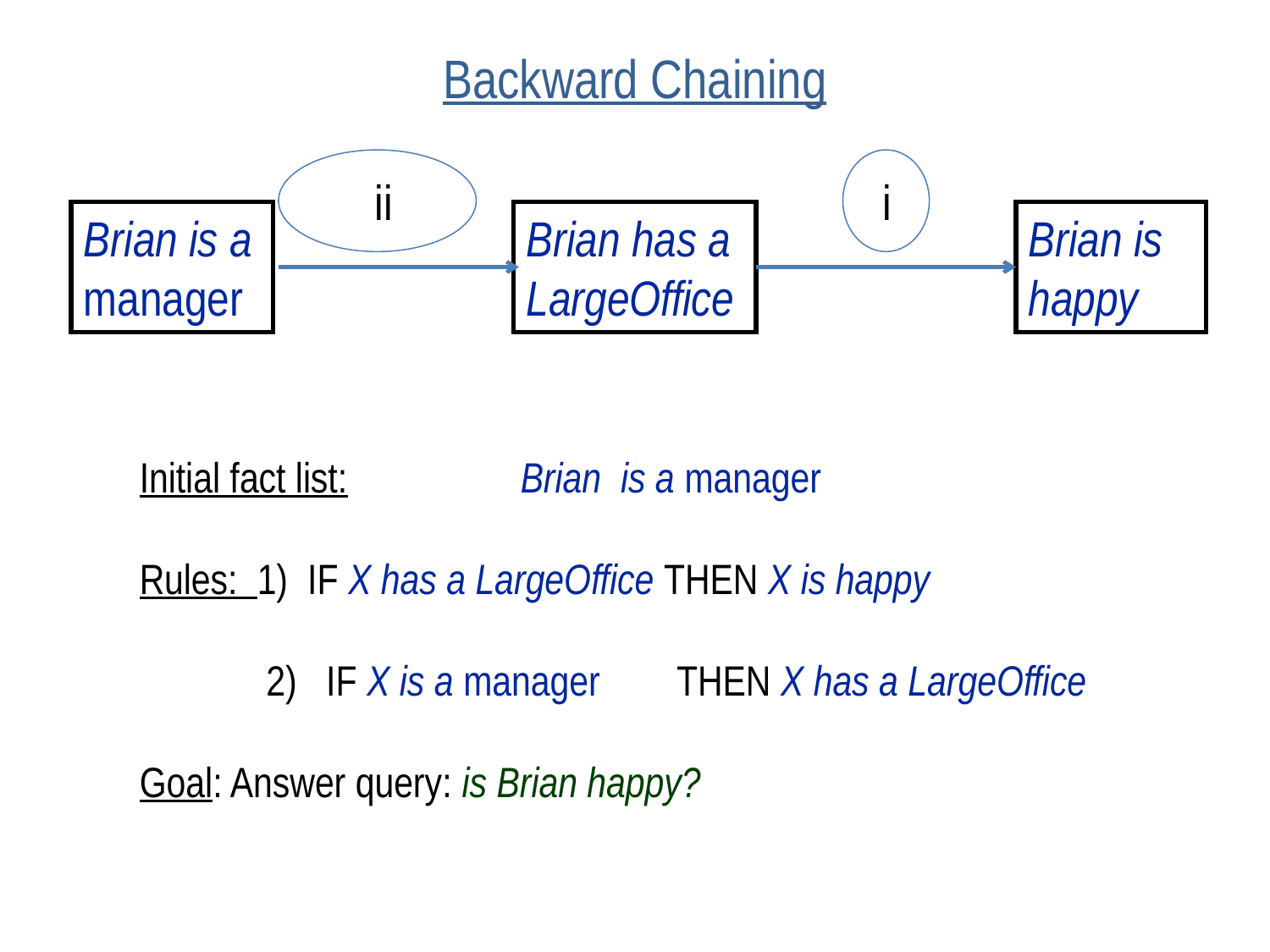

# Backward Chaining
ii
i
Brian has a
LargeOffice
Brian is happy
Brian is a manager
Initial fact list:     	Brian  is a manager

Rules:  1)  IF X has a LargeOffice THEN X is happy

             2)   IF X is a manager 	   THEN X has a LargeOffice

Goal: Answer query: is Brian happy?